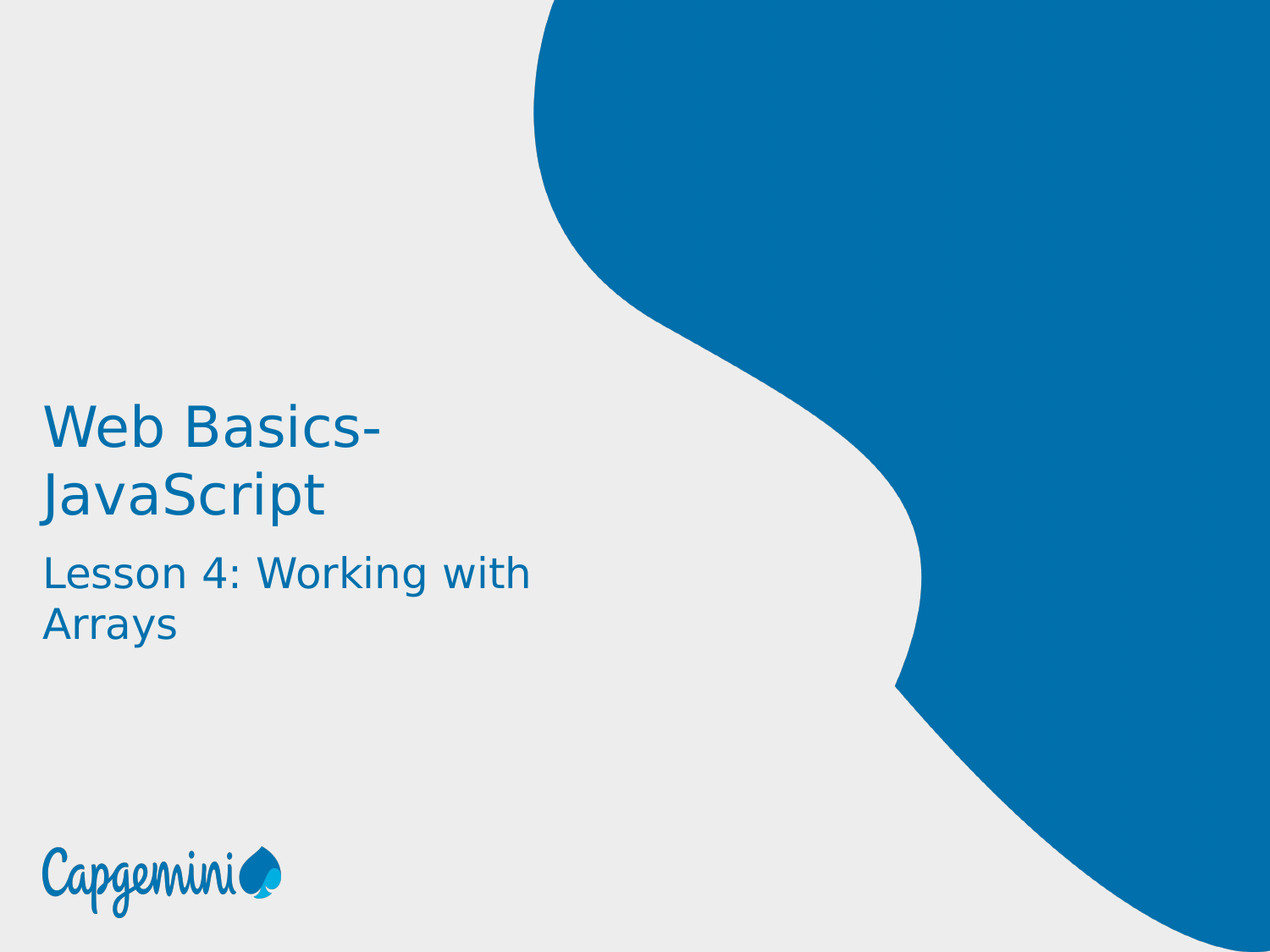

# Web Basics-JavaScript
Lesson 4: Working with Arrays